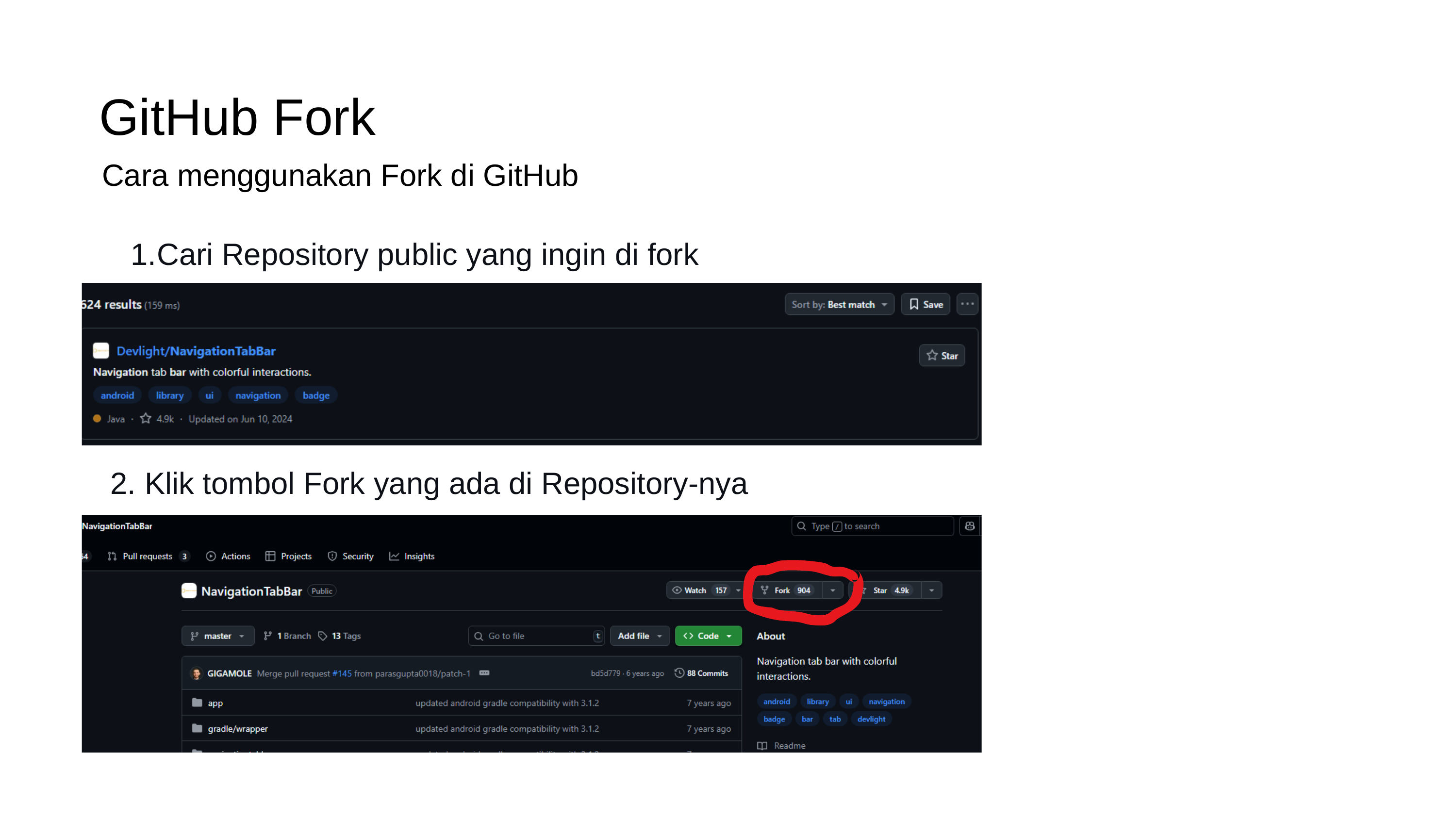

GitHub Fork
Cara menggunakan Fork di GitHub
Cari Repository public yang ingin di fork

2. Klik tombol Fork yang ada di Repository-nya